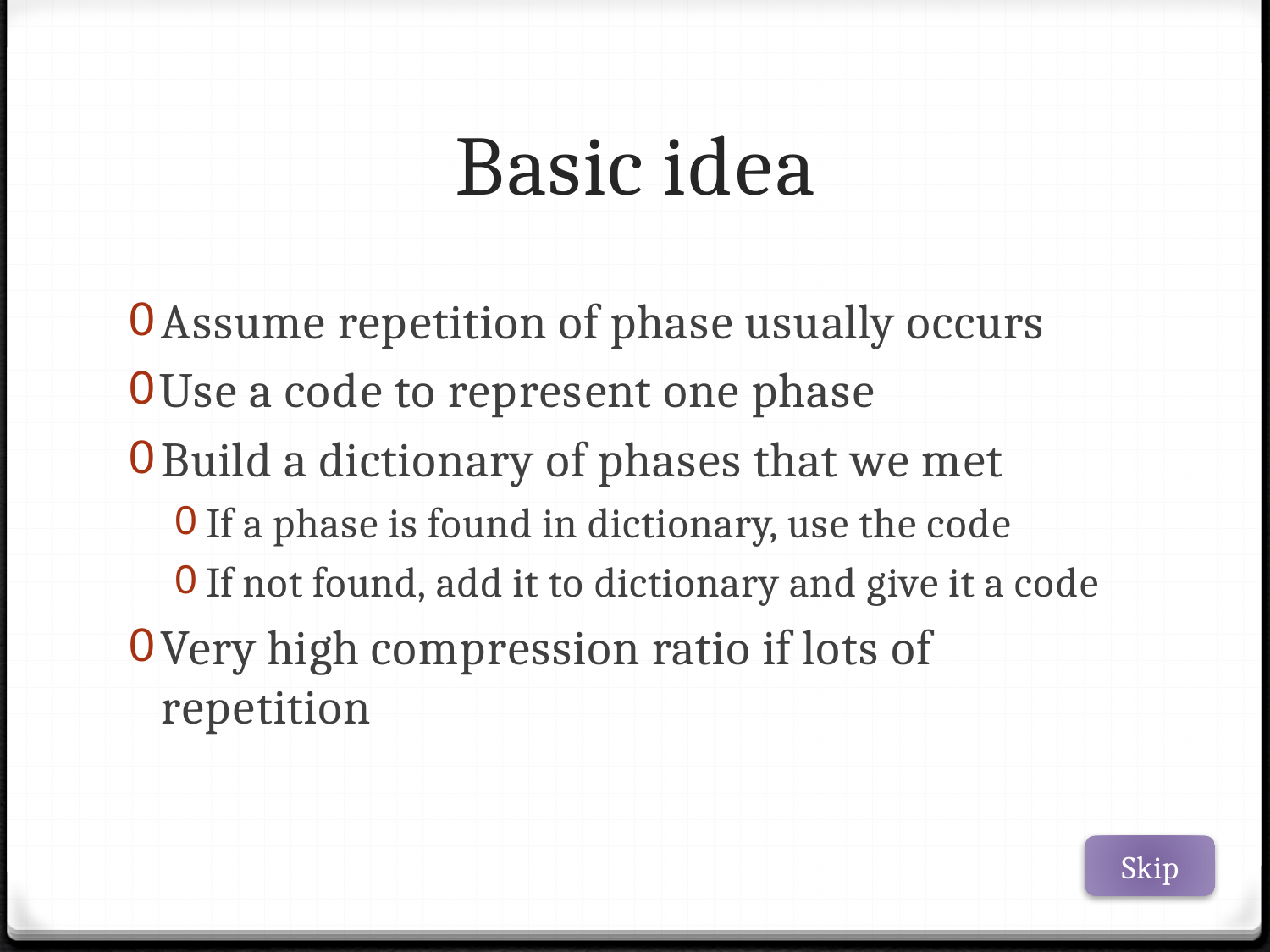

# Basic idea
Assume repetition of phase usually occurs
Use a code to represent one phase
Build a dictionary of phases that we met
If a phase is found in dictionary, use the code
If not found, add it to dictionary and give it a code
Very high compression ratio if lots of repetition

Skip